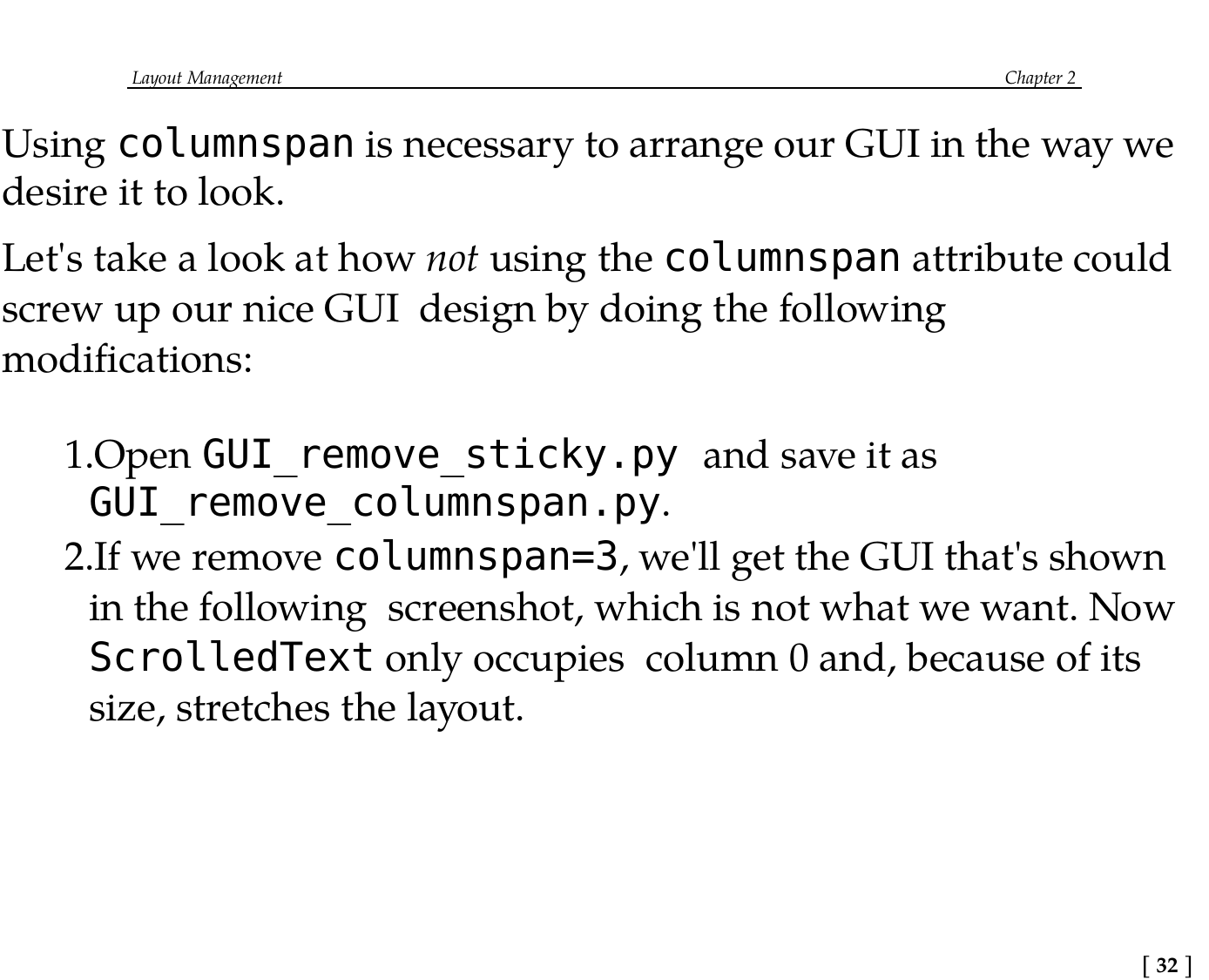

Layout Management	                                       Chapter 2

Using columnspan is necessary to arrange our GUI in the way we desire it to look.
Let's take a look at how not using the columnspan attribute could screw up our nice GUI  design by doing the following modifications:

Open GUI_remove_sticky.py and save it as GUI_remove_columnspan.py.
If we remove columnspan=3, we'll get the GUI that's shown in the following  screenshot, which is not what we want. Now ScrolledText only occupies  column 0 and, because of its size, stretches the layout.
[ 32 ]